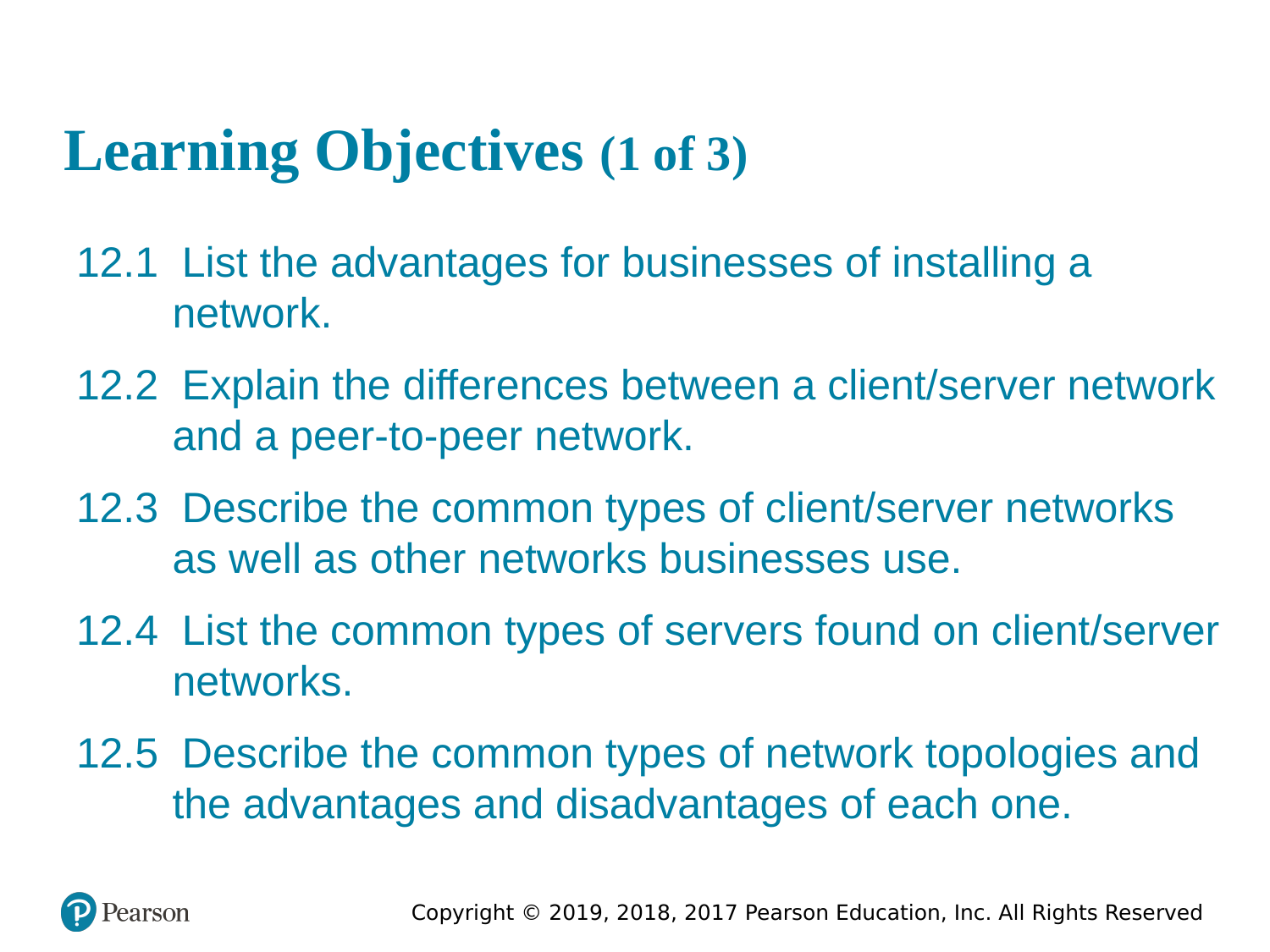

# Learning Objectives (1 of 3)
12.1  List the advantages for businesses of installing a network.
12.2  Explain the differences between a client/server network and a peer-to-peer network.
12.3  Describe the common types of client/server networks as well as other networks businesses use.
12.4  List the common types of servers found on client/server networks.
12.5  Describe the common types of network topologies and the advantages and disadvantages of each one.